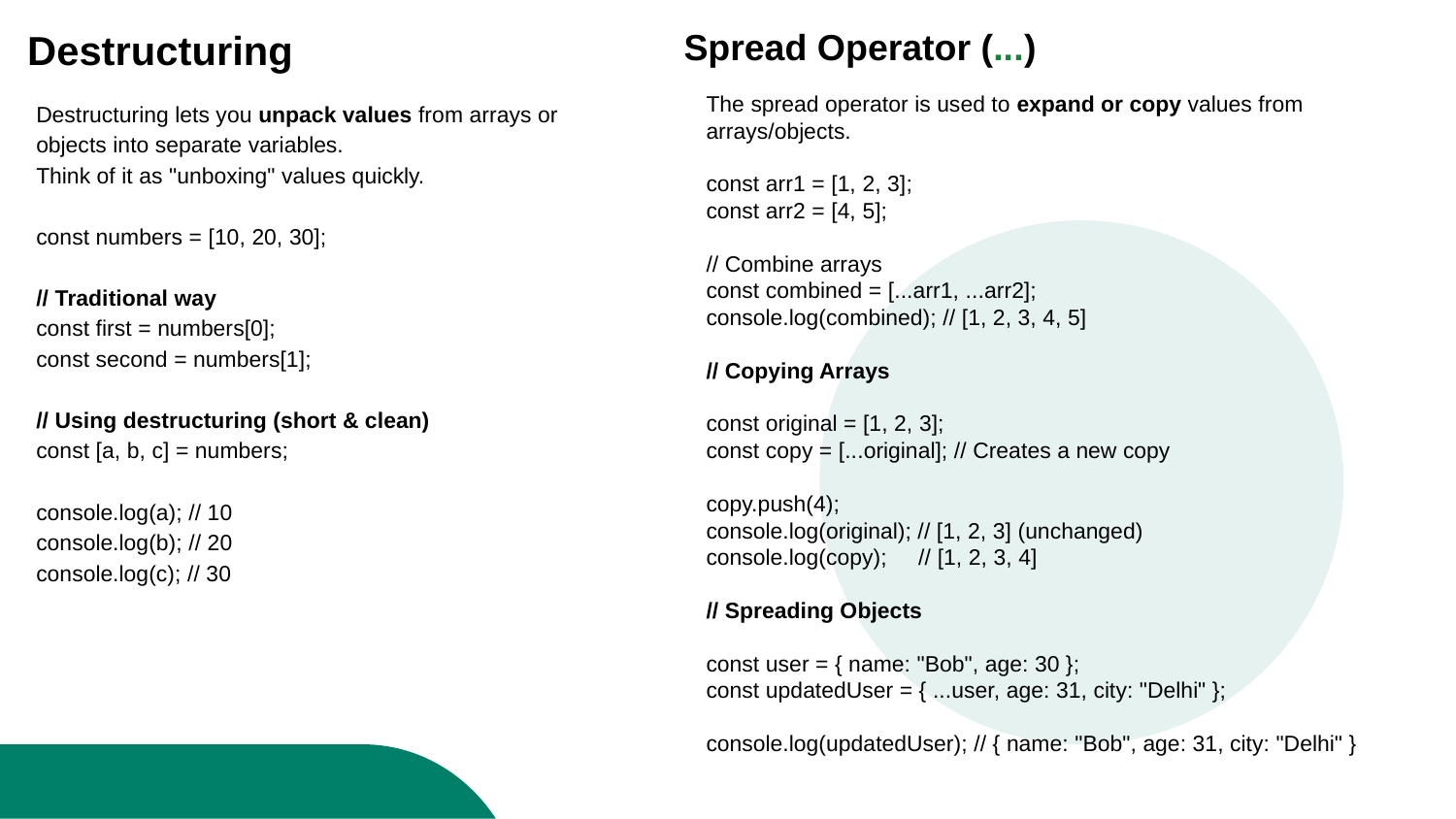

# Destructuring
 Spread Operator (...)
The spread operator is used to expand or copy values from arrays/objects.

const arr1 = [1, 2, 3];
const arr2 = [4, 5];

// Combine arrays
const combined = [...arr1, ...arr2];
console.log(combined); // [1, 2, 3, 4, 5]

// Copying Arrays

const original = [1, 2, 3];
const copy = [...original]; // Creates a new copy

copy.push(4);
console.log(original); // [1, 2, 3] (unchanged)
console.log(copy);     // [1, 2, 3, 4]

// Spreading Objects

const user = { name: "Bob", age: 30 };
const updatedUser = { ...user, age: 31, city: "Delhi" };

console.log(updatedUser); // { name: "Bob", age: 31, city: "Delhi" }

Destructuring lets you unpack values from arrays or
objects into separate variables.
Think of it as "unboxing" values quickly.

const numbers = [10, 20, 30];

// Traditional way
const first = numbers[0];
const second = numbers[1];

// Using destructuring (short & clean)
const [a, b, c] = numbers;

console.log(a); // 10
console.log(b); // 20
console.log(c); // 30